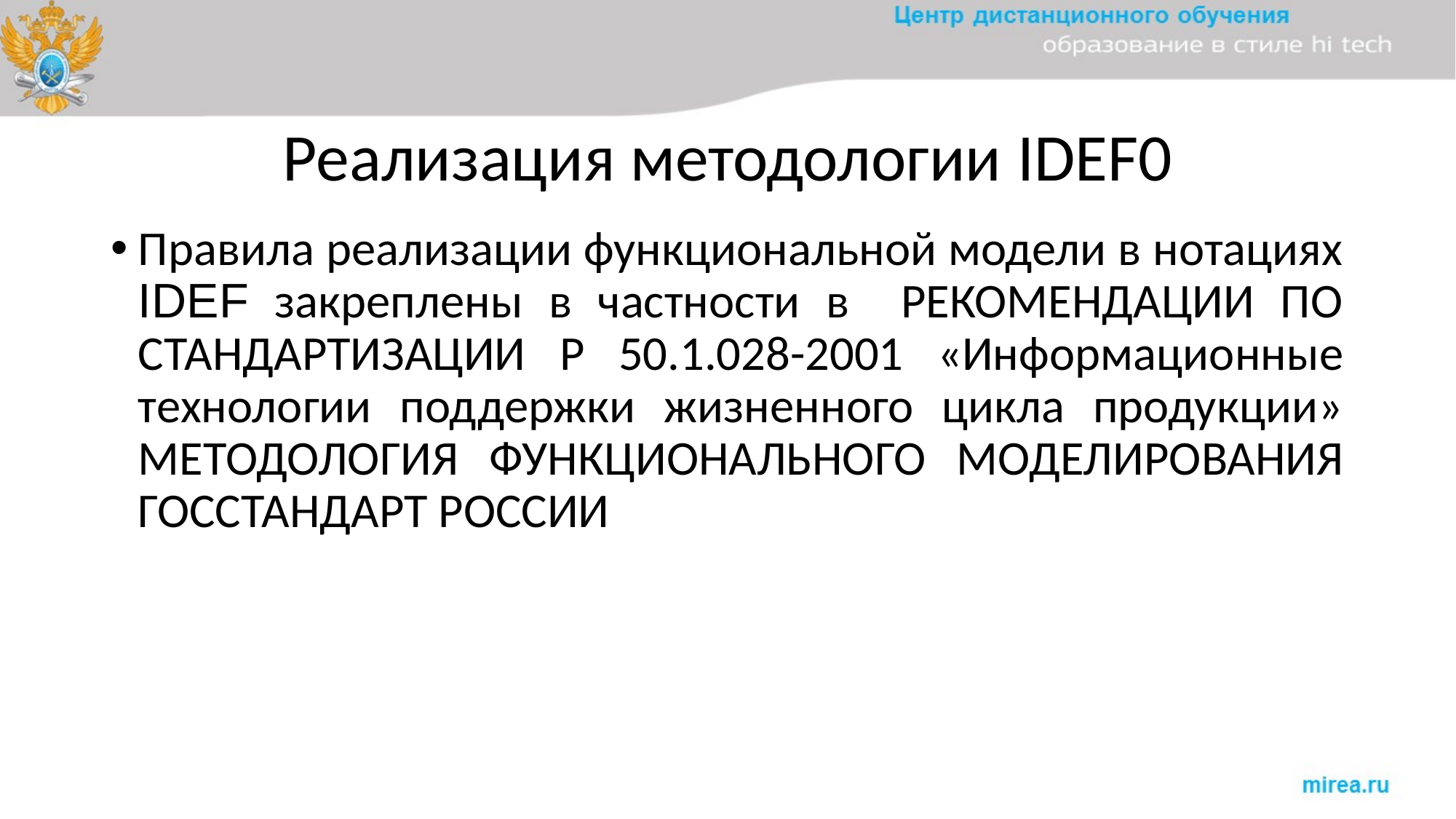

# Реализация методологии IDEF0
Правила реализации функциональной модели в нотациях IDEF закреплены в частности в  РЕКОМЕНДАЦИИ ПО СТАНДАРТИЗАЦИИ Р 50.1.028-2001 «Информационные технологии поддержки жизненного цикла продукции» МЕТОДОЛОГИЯ ФУНКЦИОНАЛЬНОГО МОДЕЛИРОВАНИЯ ГОССТАНДАРТ РОССИИ